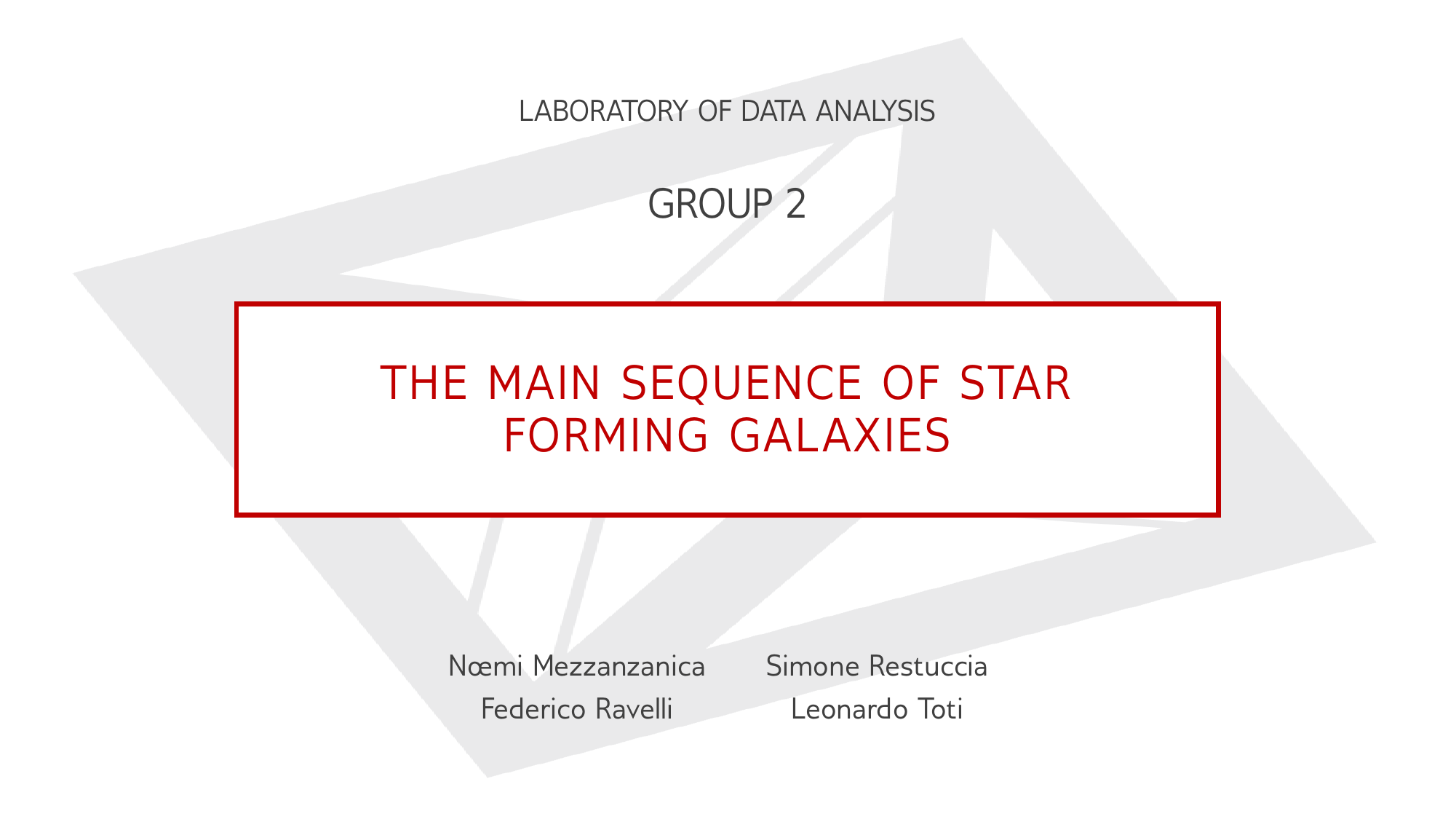

Laboratory of data analysis

GROUP 2
# the main sequence of star forming galaxies
Noemi Mezzanzanica
Federico Ravelli
Simone Restuccia
Leonardo Toti